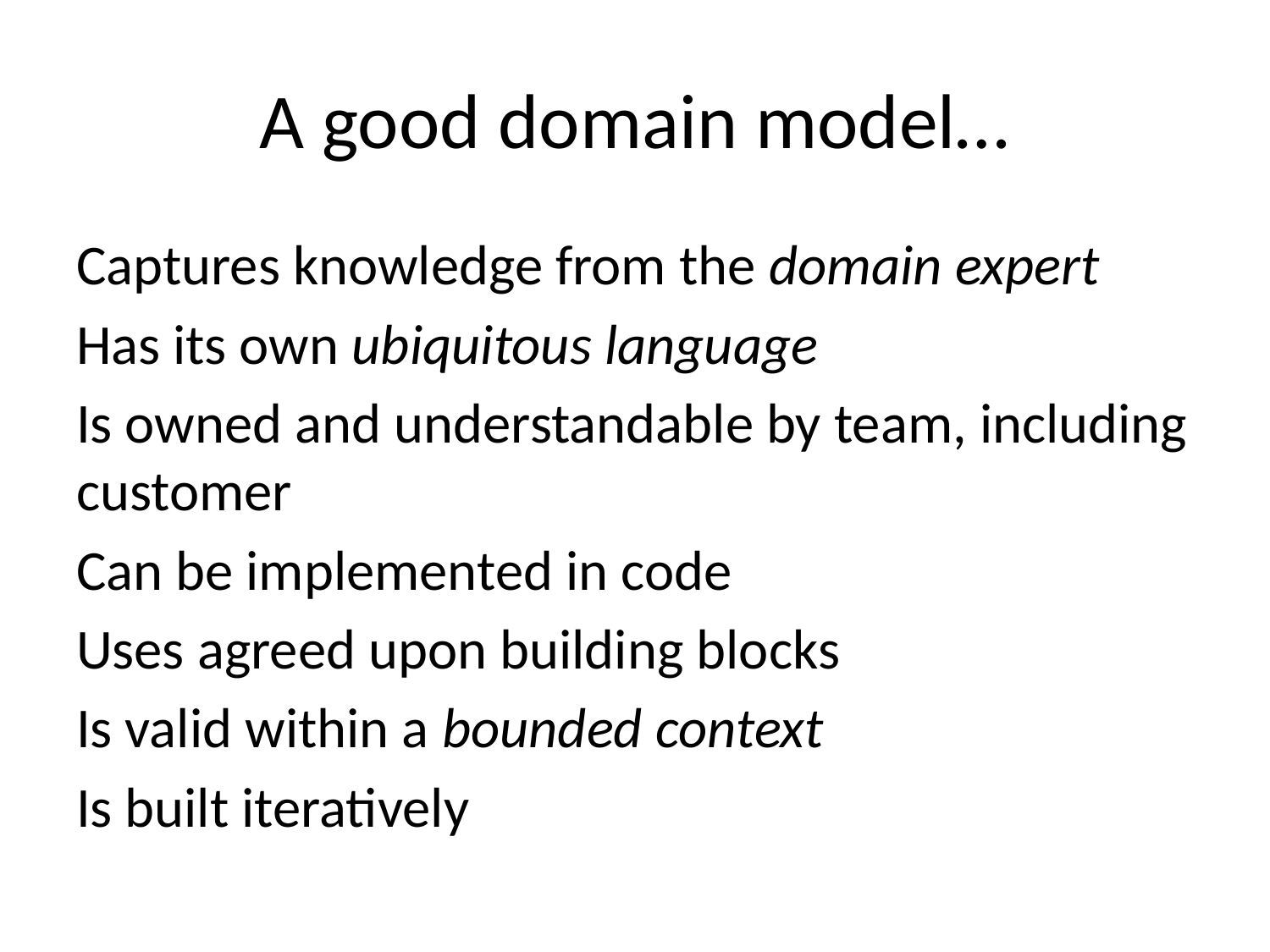

# A good domain model…
Captures knowledge from the domain expert
Has its own ubiquitous language
Is owned and understandable by team, including customer
Can be implemented in code
Uses agreed upon building blocks
Is valid within a bounded context
Is built iteratively